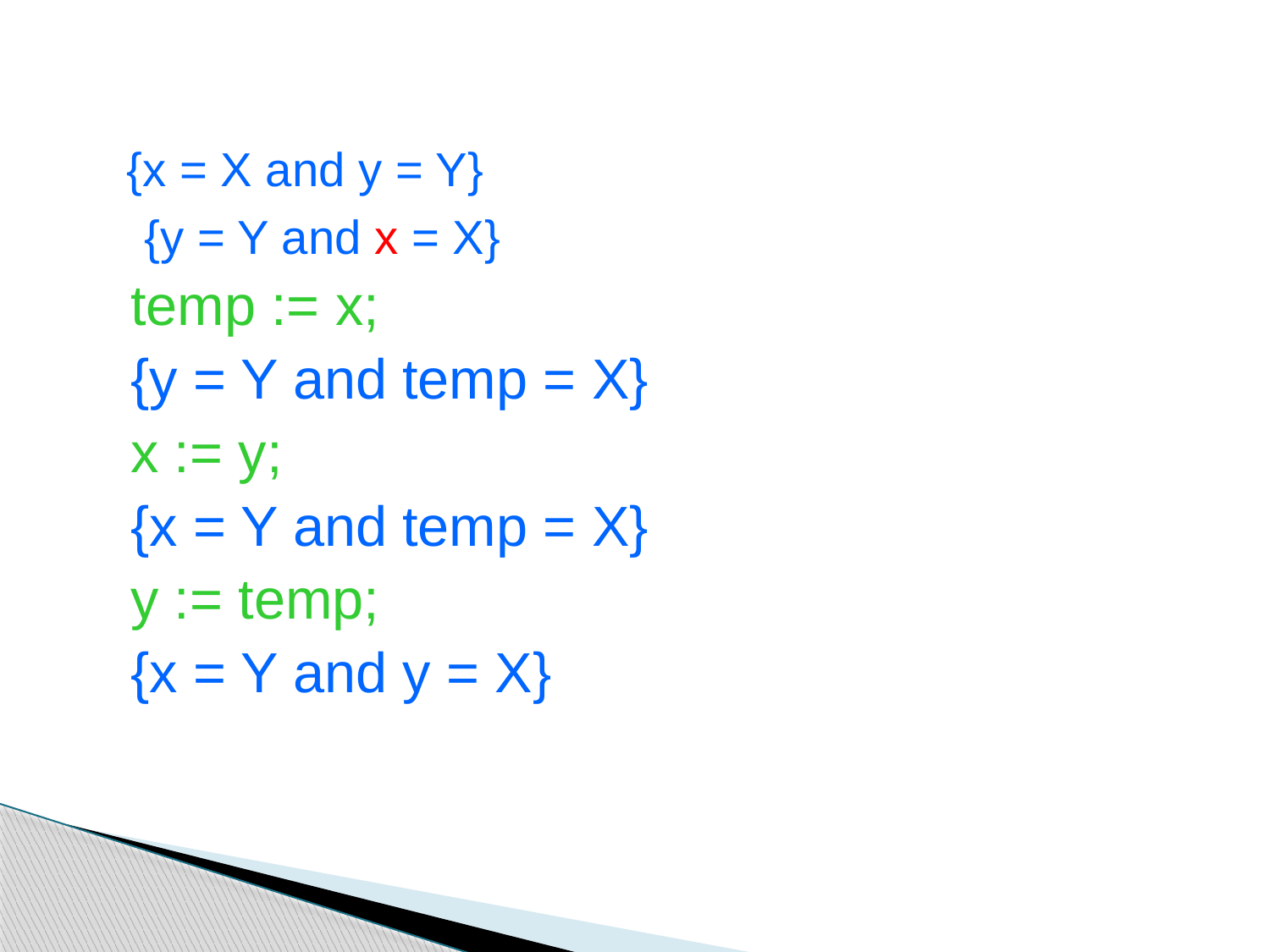

{x = X and y = Y}
    {y = Y and x = X}
temp := x;
{y = Y and temp = X}
x := y;
{x = Y and temp = X}
y := temp;
{x = Y and y = X}